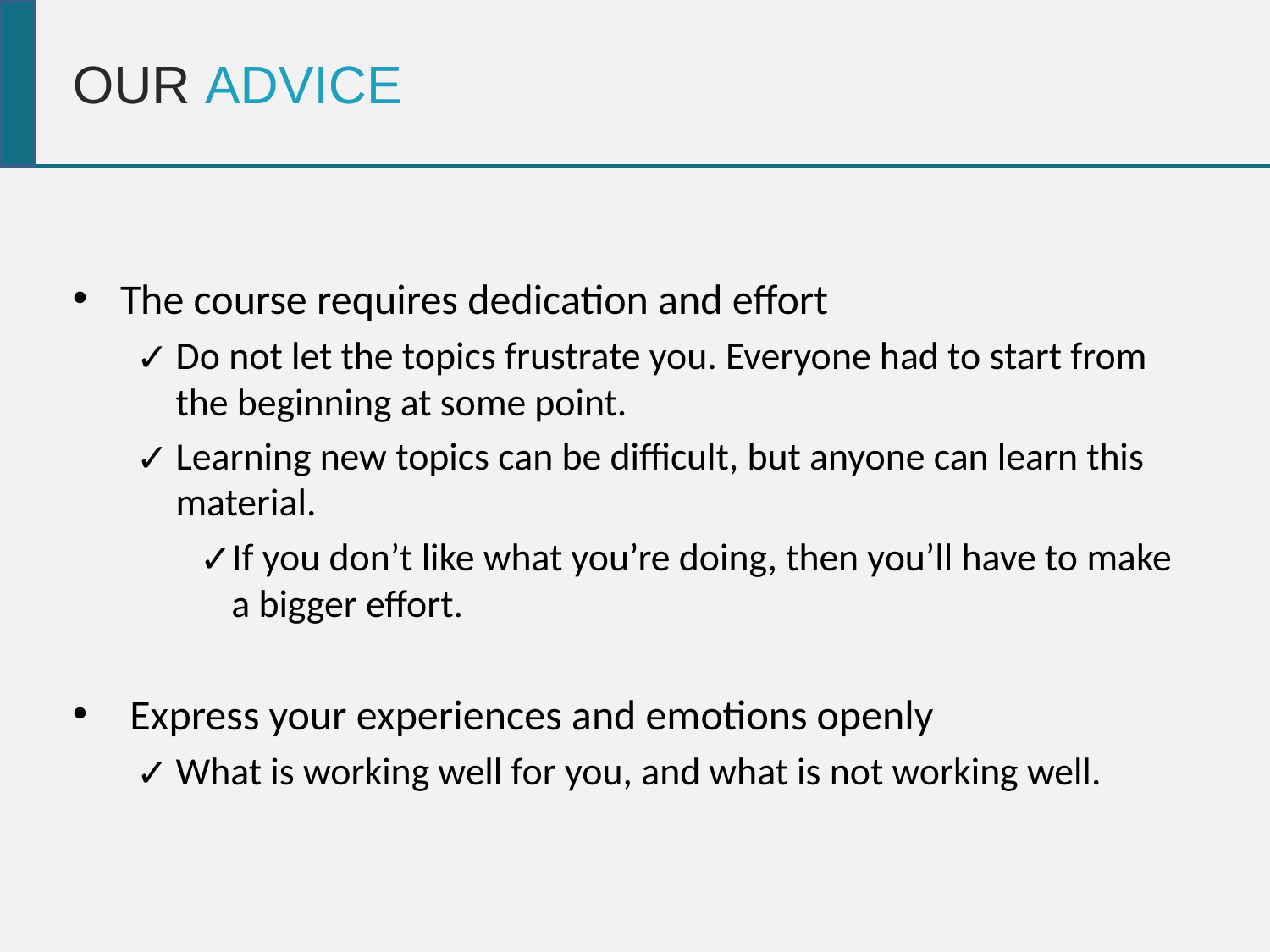

OUR ADVICE

The course requires dedication and effort
Do not let the topics frustrate you. Everyone had to start from the beginning at some point.
Learning new topics can be difficult, but anyone can learn this material.
If you don’t like what you’re doing, then you’ll have to make a bigger effort.

 Express your experiences and emotions openly
What is working well for you, and what is not working well.